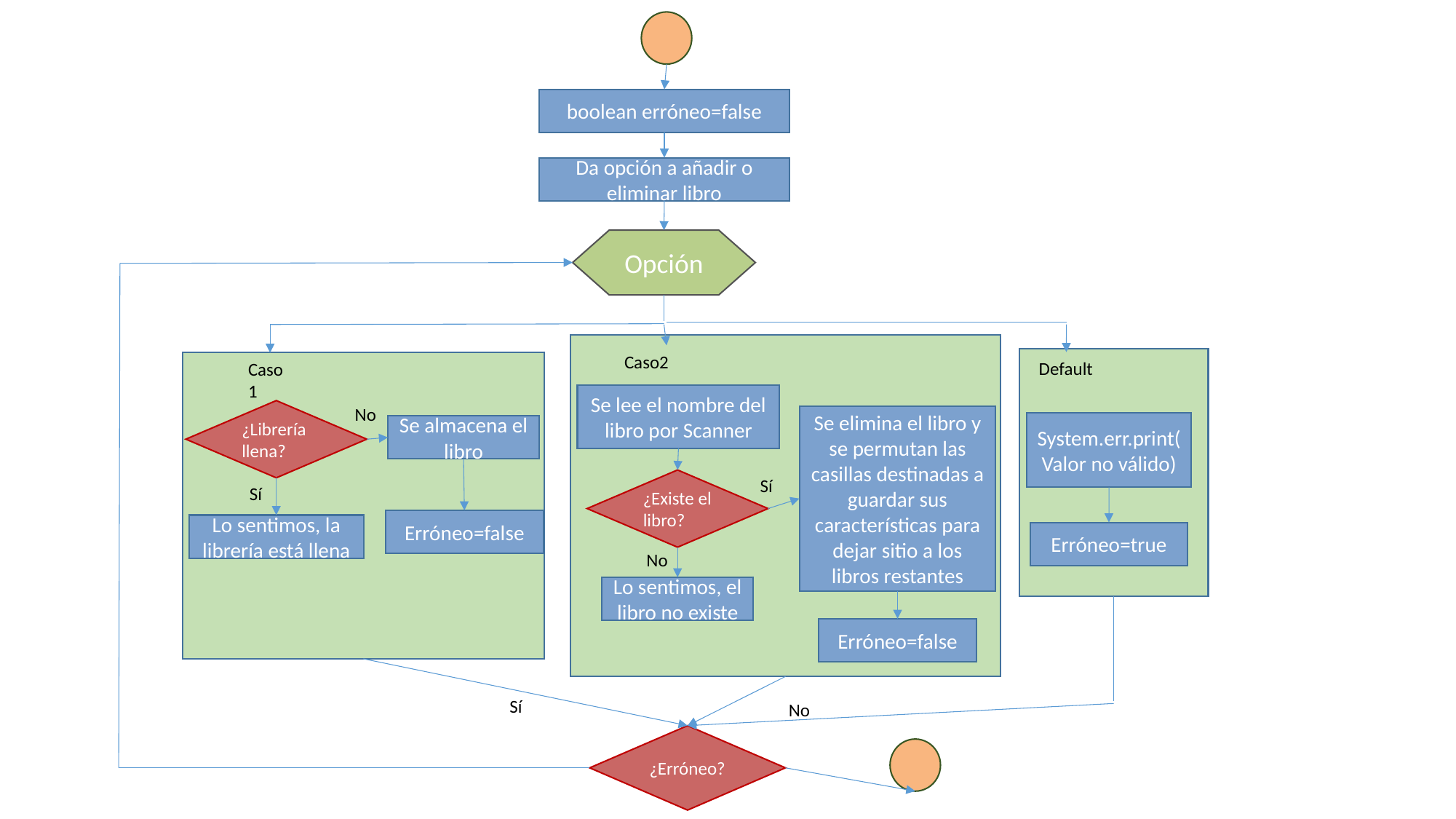

boolean erróneo=false
Da opción a añadir o eliminar libro
Opción

Caso2

Default
Caso1
Se lee el nombre del libro por Scanner
No
¿Librería llena?
Se elimina el libro y se permutan las casillas destinadas a guardar sus características para dejar sitio a los libros restantes
System.err.print(Valor no válido)
Se almacena el libro
Sí
¿Existe el libro?
Sí
Erróneo=false
Lo sentimos, la librería está llena
Erróneo=true
No
Lo sentimos, el libro no existe
Erróneo=false
Sí
No
¿Erróneo?